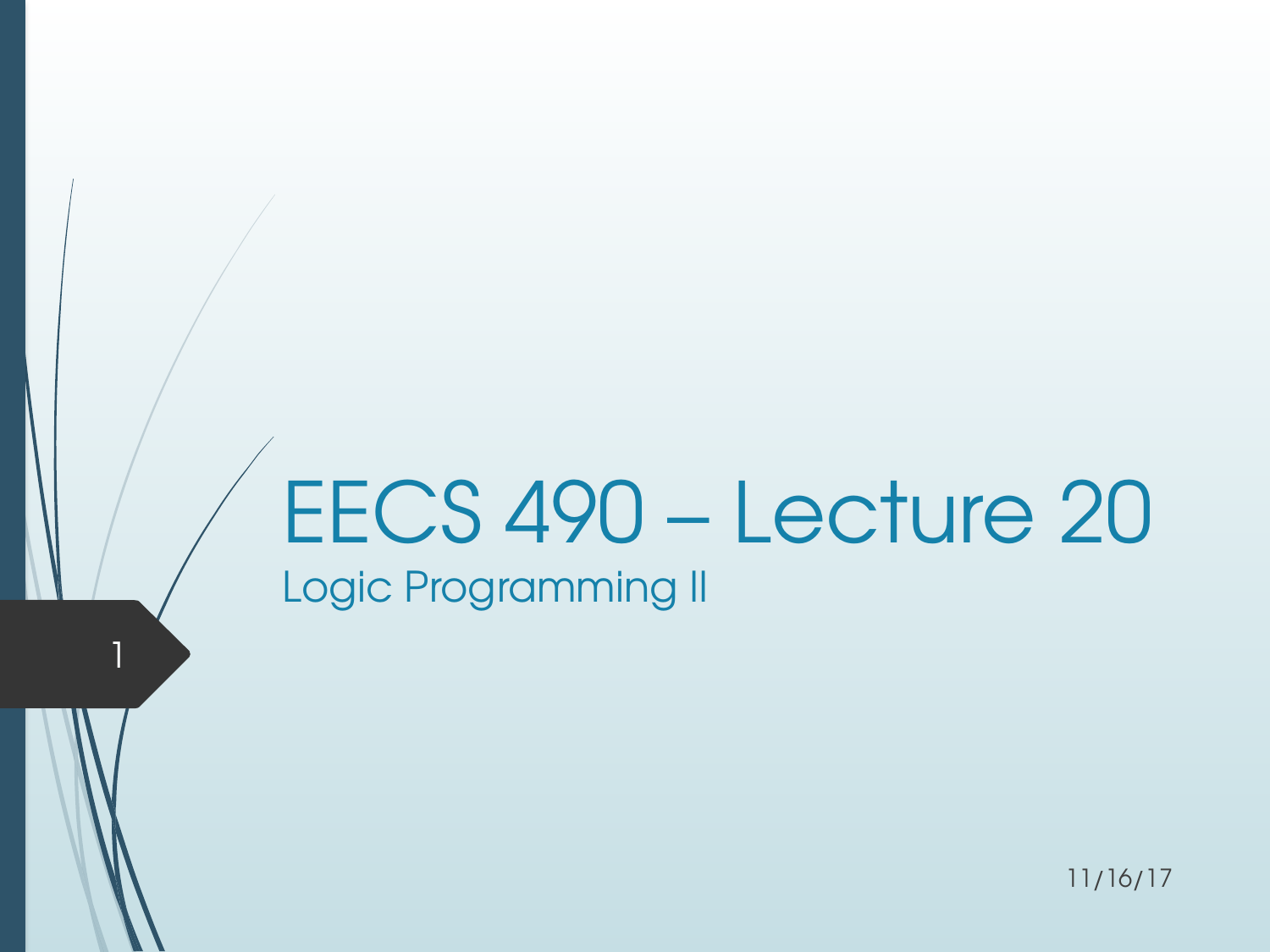

# EECS 490 – Lecture 20 Logic Programming II
1

11/16/17